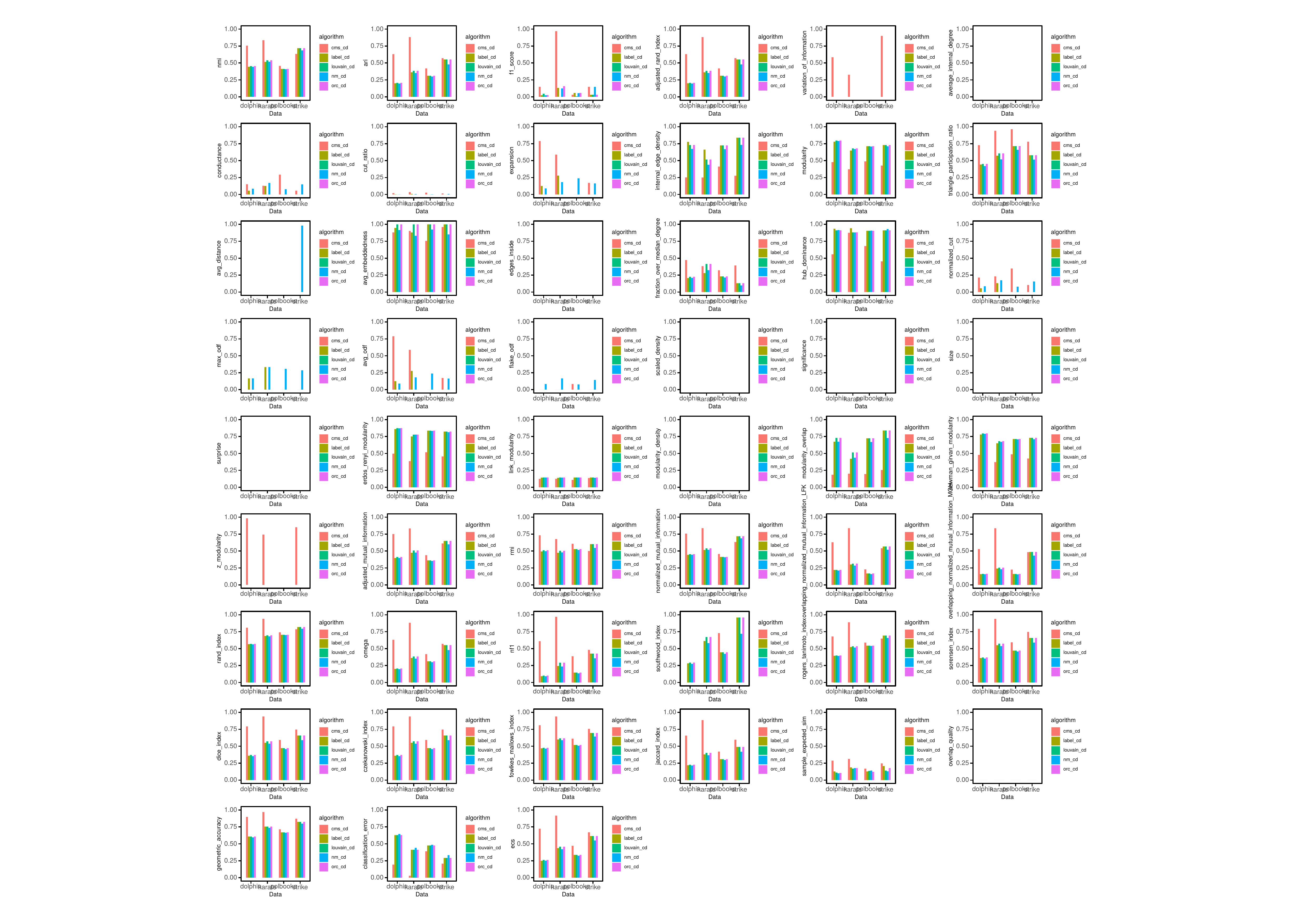

1.00
1.00
1.00
1.00
1.00
1.00

algorithm
algorithm
algorithm
algorithm
algorithm
algorithm

0.75
0.75
0.75
0.75
0.75
0.75

cms_cd
cms_cd
cms_cd
cms_cd
cms_cd
cms_cd

label_cd
label_cd
label_cd
label_cd
label_cd
label_cd

average_internal_degree
adjusted_rand_index

f1_score
variation_of_information
0.50
0.50
0.50
0.50
0.50
0.50
ari
nmi

louvain_cd
louvain_cd
louvain_cd
louvain_cd
louvain_cd
louvain_cd

nm_cd
nm_cd
nm_cd
nm_cd
nm_cd
nm_cd

0.25
0.25
0.25
0.25
0.25
0.25

orc_cd
orc_cd
orc_cd
orc_cd
orc_cd
orc_cd

0.00
0.00
0.00
0.00
0.00
0.00

dolphin
polbooks
dolphin
polbooks
dolphin
polbooks
dolphin
polbooks
dolphin
polbooks
dolphin
polbooks
strike
strike
strike
strike
strike
strike
karate
karate
karate
karate
karate
karate
Data
Data
Data
Data
Data
Data

1.00
1.00
1.00
1.00
1.00
1.00

algorithm
algorithm
algorithm
algorithm
algorithm
algorithm

0.75
0.75
0.75
0.75
0.75
0.75

cms_cd
cms_cd
cms_cd
cms_cd
cms_cd
cms_cd

label_cd
label_cd
label_cd
label_cd
label_cd
label_cd

internal_edge_density
triangle_participation_ratio
modularity
expansion
cut_ratio
0.50
0.50
0.50
0.50
0.50
0.50
conductance

louvain_cd
louvain_cd
louvain_cd
louvain_cd
louvain_cd
louvain_cd

nm_cd
nm_cd
nm_cd
nm_cd
nm_cd
nm_cd

0.25
0.25
0.25
0.25
0.25
0.25

orc_cd
orc_cd
orc_cd
orc_cd
orc_cd
orc_cd

0.00
0.00
0.00
0.00
0.00
0.00

dolphin
polbooks
dolphin
polbooks
dolphin
polbooks
dolphin
polbooks
dolphin
polbooks
dolphin
polbooks
strike
strike
strike
strike
strike
strike
karate
karate
karate
karate
karate
karate
Data
Data
Data
Data
Data
Data

1.00
1.00
1.00
1.00
1.00
1.00

algorithm
algorithm
algorithm
algorithm
algorithm
algorithm

0.75
0.75
0.75
0.75
0.75
0.75

cms_cd
cms_cd
cms_cd
cms_cd
cms_cd
cms_cd

label_cd
label_cd
label_cd
label_cd
label_cd
label_cd

fraction_over_median_degree
avg_distance
avg_embeddedness
edges_inside
hub_dominance
normalized_cut
0.50
0.50
0.50
0.50
0.50
0.50

louvain_cd
louvain_cd
louvain_cd
louvain_cd
louvain_cd
louvain_cd

nm_cd
nm_cd
nm_cd
nm_cd
nm_cd
nm_cd

0.25
0.25
0.25
0.25
0.25
0.25

orc_cd
orc_cd
orc_cd
orc_cd
orc_cd
orc_cd

0.00
0.00
0.00
0.00
0.00
0.00

dolphin
polbooks
dolphin
polbooks
dolphin
polbooks
dolphin
polbooks
dolphin
polbooks
dolphin
polbooks
strike
strike
strike
strike
strike
strike
karate
karate
karate
karate
karate
karate
Data
Data
Data
Data
Data
Data

1.00
1.00
1.00
1.00
1.00
1.00

algorithm
algorithm
algorithm
algorithm
algorithm
algorithm

0.75
0.75
0.75
0.75
0.75
0.75

cms_cd
cms_cd
cms_cd
cms_cd
cms_cd
cms_cd

label_cd
label_cd
label_cd
label_cd
label_cd
label_cd

avg_odf
significance
scaled_density
max_odf
flake_odf
0.50
0.50
0.50
0.50
0.50
0.50
size

louvain_cd
louvain_cd
louvain_cd
louvain_cd
louvain_cd
louvain_cd

nm_cd
nm_cd
nm_cd
nm_cd
nm_cd
nm_cd

0.25
0.25
0.25
0.25
0.25
0.25

orc_cd
orc_cd
orc_cd
orc_cd
orc_cd
orc_cd

0.00
0.00
0.00
0.00
0.00
0.00

dolphin
polbooks
dolphin
polbooks
dolphin
polbooks
dolphin
polbooks
dolphin
polbooks
dolphin
polbooks
strike
strike
strike
strike
strike
strike
karate
karate
karate
karate
karate
karate
Data
Data
Data
Data
Data
Data

1.00
1.00
1.00
1.00
1.00
1.00

algorithm
algorithm
algorithm
algorithm
algorithm
algorithm

0.75
0.75
0.75
0.75
0.75
0.75

cms_cd
cms_cd
cms_cd
cms_cd
cms_cd
cms_cd

label_cd
label_cd
label_cd
label_cd
label_cd
label_cd
newman_girvan_modularity
erdos_renyi_modularity
link_modularity
modularity_density
modularity_overlap
surprise
0.50
0.50
0.50
0.50
0.50
0.50

louvain_cd
louvain_cd
louvain_cd
louvain_cd
louvain_cd
louvain_cd

nm_cd
nm_cd
nm_cd
nm_cd
nm_cd
nm_cd
0.25
0.25
0.25
0.25
0.25
0.25

orc_cd
orc_cd
orc_cd
orc_cd
orc_cd
orc_cd

0.00
0.00
0.00
0.00
0.00
0.00

dolphin
polbooks
dolphin
polbooks
dolphin
polbooks
dolphin
polbooks
dolphin
polbooks
dolphin
polbooks
strike
strike
strike
strike
strike
strike
karate
karate
karate
karate
karate
karate
Data
Data
Data
Data
Data
Data

1.00
1.00
1.00
1.00
1.00
1.00

algorithm
algorithm
algorithm
algorithm
algorithm
algorithm

0.75
0.75
0.75
0.75
0.75
0.75

cms_cd
cms_cd
cms_cd
cms_cd
cms_cd
cms_cd

label_cd
label_cd
label_cd
label_cd
label_cd
label_cd

overlapping_normalized_mutual_information_MGH
overlapping_normalized_mutual_information_LFK
adjusted_mutual_information
z_modularity

normalized_mutual_information
0.50
0.50
0.50
0.50
0.50
0.50
rmi

louvain_cd
louvain_cd
louvain_cd
louvain_cd
louvain_cd
louvain_cd

nm_cd
nm_cd
nm_cd
nm_cd
nm_cd
nm_cd

0.25
0.25
0.25
0.25
0.25
0.25

orc_cd
orc_cd
orc_cd
orc_cd
orc_cd
orc_cd

0.00
0.00
0.00
0.00
0.00
0.00

dolphin
polbooks
dolphin
polbooks
dolphin
polbooks
dolphin
polbooks
dolphin
polbooks
dolphin
polbooks
strike
strike
strike
strike
strike
strike
karate
karate
karate
karate
karate
karate
Data
Data
Data
Data
Data
Data

1.00
1.00
1.00
1.00
1.00
1.00

algorithm
algorithm
algorithm
algorithm
algorithm
algorithm

0.75
0.75
0.75
0.75
0.75
0.75

cms_cd
cms_cd
cms_cd
cms_cd
cms_cd
cms_cd

label_cd
label_cd
label_cd
label_cd
label_cd
label_cd

rogers_tanimoto_index

rand_index
southwood_index
sorensen_index

0.50
0.50
0.50
0.50
0.50
0.50

omega
nf1

louvain_cd
louvain_cd
louvain_cd
louvain_cd
louvain_cd
louvain_cd

nm_cd
nm_cd
nm_cd
nm_cd
nm_cd
nm_cd

0.25
0.25
0.25
0.25
0.25
0.25

orc_cd
orc_cd
orc_cd
orc_cd
orc_cd
orc_cd

0.00
0.00
0.00
0.00
0.00
0.00

dolphin
polbooks
dolphin
polbooks
dolphin
polbooks
dolphin
polbooks
dolphin
polbooks
dolphin
polbooks
strike
strike
strike
strike
strike
strike
karate
karate
karate
karate
karate
karate
Data
Data
Data
Data
Data
Data

1.00
1.00
1.00
1.00
1.00
1.00

algorithm
algorithm
algorithm
algorithm
algorithm
algorithm

0.75
0.75
0.75
0.75
0.75
0.75

cms_cd
cms_cd
cms_cd
cms_cd
cms_cd
cms_cd

label_cd
label_cd
label_cd
label_cd
label_cd
label_cd

overlap_quality
jaccard_index
sample_expected_sim
fowlkes_mallows_index
dice_index
czekanowski_index

0.50
0.50
0.50
0.50
0.50
0.50

louvain_cd
louvain_cd
louvain_cd
louvain_cd
louvain_cd
louvain_cd

nm_cd
nm_cd
nm_cd
nm_cd
nm_cd
nm_cd

0.25
0.25
0.25
0.25
0.25
0.25

orc_cd
orc_cd
orc_cd
orc_cd
orc_cd
orc_cd

0.00
0.00
0.00
0.00
0.00
0.00

dolphin
polbooks
dolphin
polbooks
dolphin
polbooks
dolphin
polbooks
dolphin
polbooks
dolphin
polbooks
strike
strike
strike
strike
strike
strike
karate
karate
karate
karate
karate
karate
Data
Data
Data
Data
Data
Data

1.00
1.00
1.00

algorithm
algorithm
algorithm

0.75
0.75
0.75

cms_cd
cms_cd
cms_cd

label_cd
label_cd
label_cd

geometric_accuracy
classification_error
0.50
0.50
0.50
ecs

louvain_cd
louvain_cd
louvain_cd

nm_cd
nm_cd
nm_cd

0.25
0.25
0.25

orc_cd
orc_cd
orc_cd
0.00
0.00
0.00

dolphin
polbooks
dolphin
polbooks
dolphin
polbooks
strike
strike
strike
karate
karate
karate
Data
Data
Data